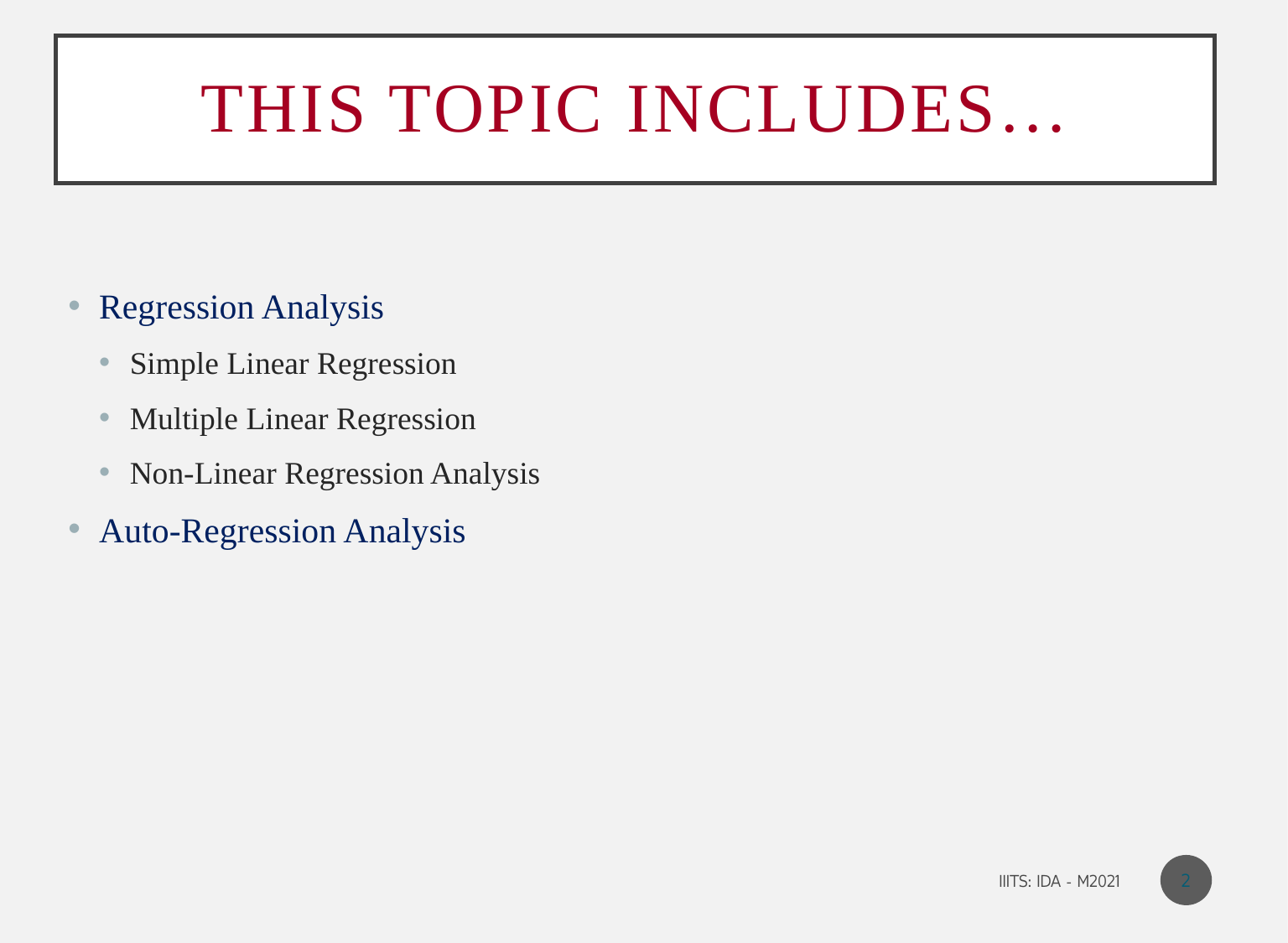

# This TOPIC includes…

Regression Analysis
Simple Linear Regression
Multiple Linear Regression
Non-Linear Regression Analysis
Auto-Regression Analysis
2
IIITS: IDA - M2021